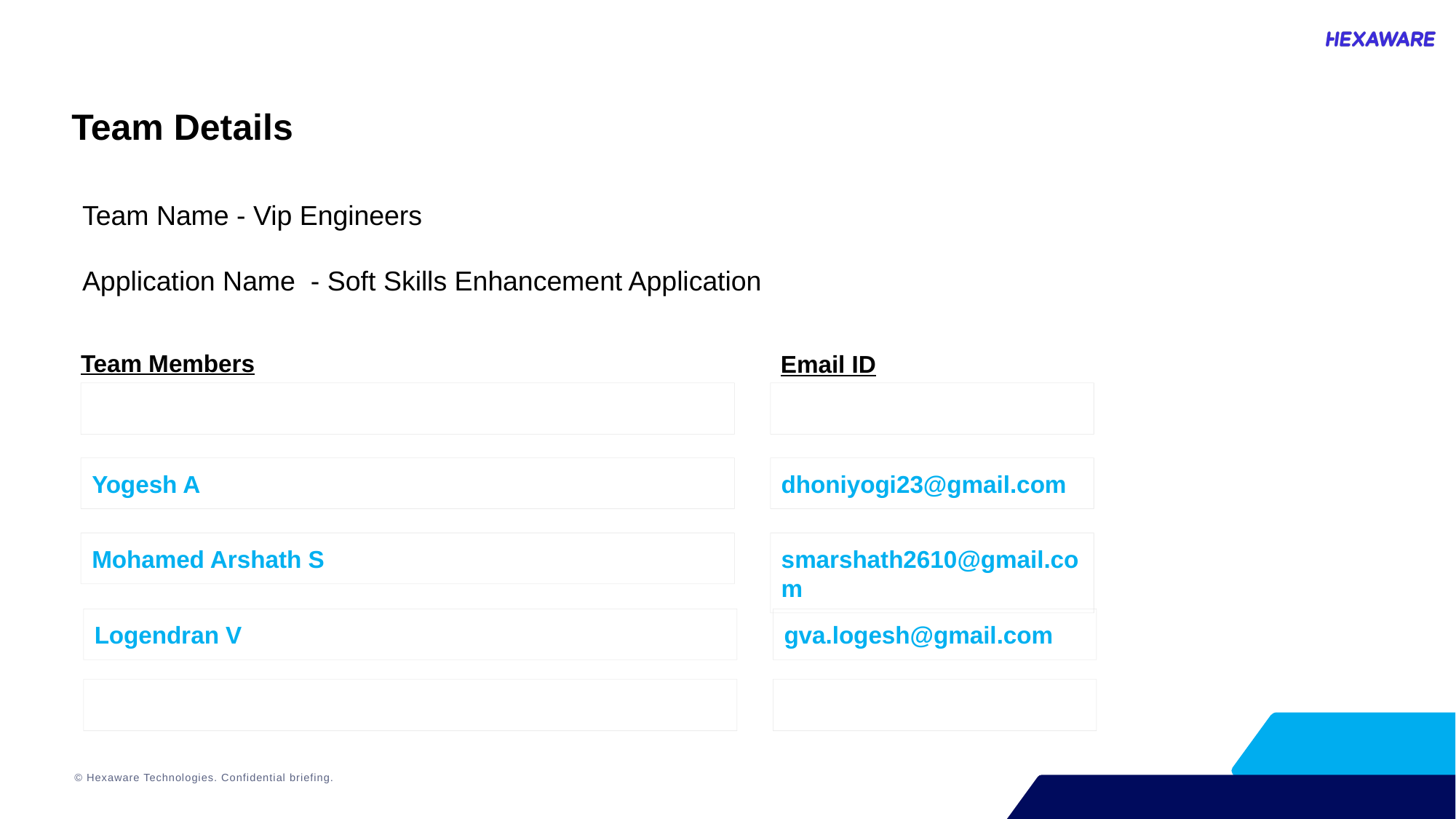

Team Details
Team Name - Vip Engineers

Application Name  - Soft Skills Enhancement Application
Team Members
Email ID

Yogesh A
dhoniyogi23@gmail.com
Mohamed Arshath S
smarshath2610@gmail.com
Logendran V
gva.logesh@gmail.com